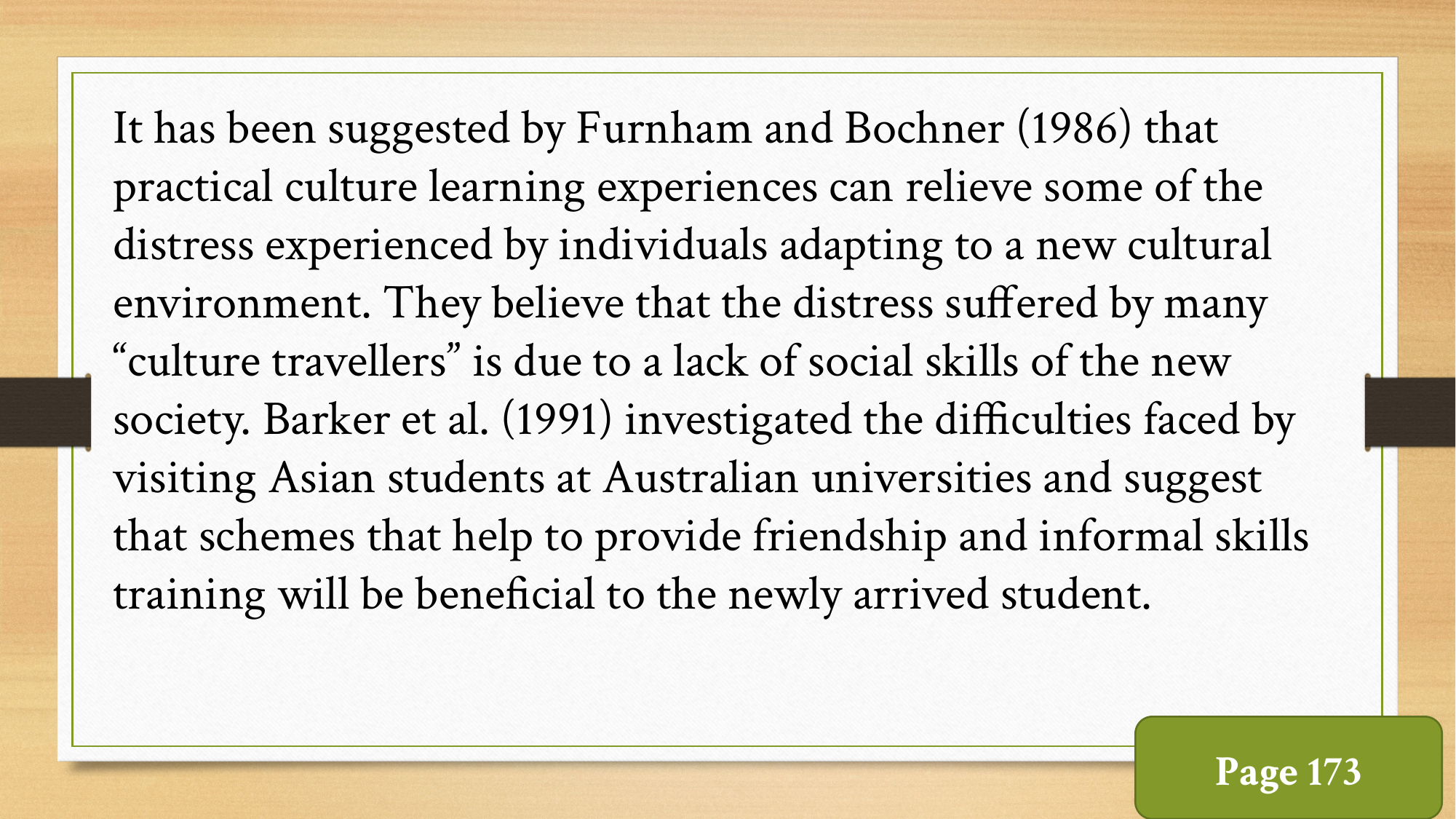

It has been suggested by Furnham and Bochner (1986) that practical culture learning experiences can relieve some of the distress experienced by individuals adapting to a new cultural environment. They believe that the distress suffered by many “culture travellers” is due to a lack of social skills of the new society. Barker et al. (1991) investigated the difficulties faced by visiting Asian students at Australian universities and suggest that schemes that help to provide friendship and informal skills training will be beneficial to the newly arrived student.
Page 173